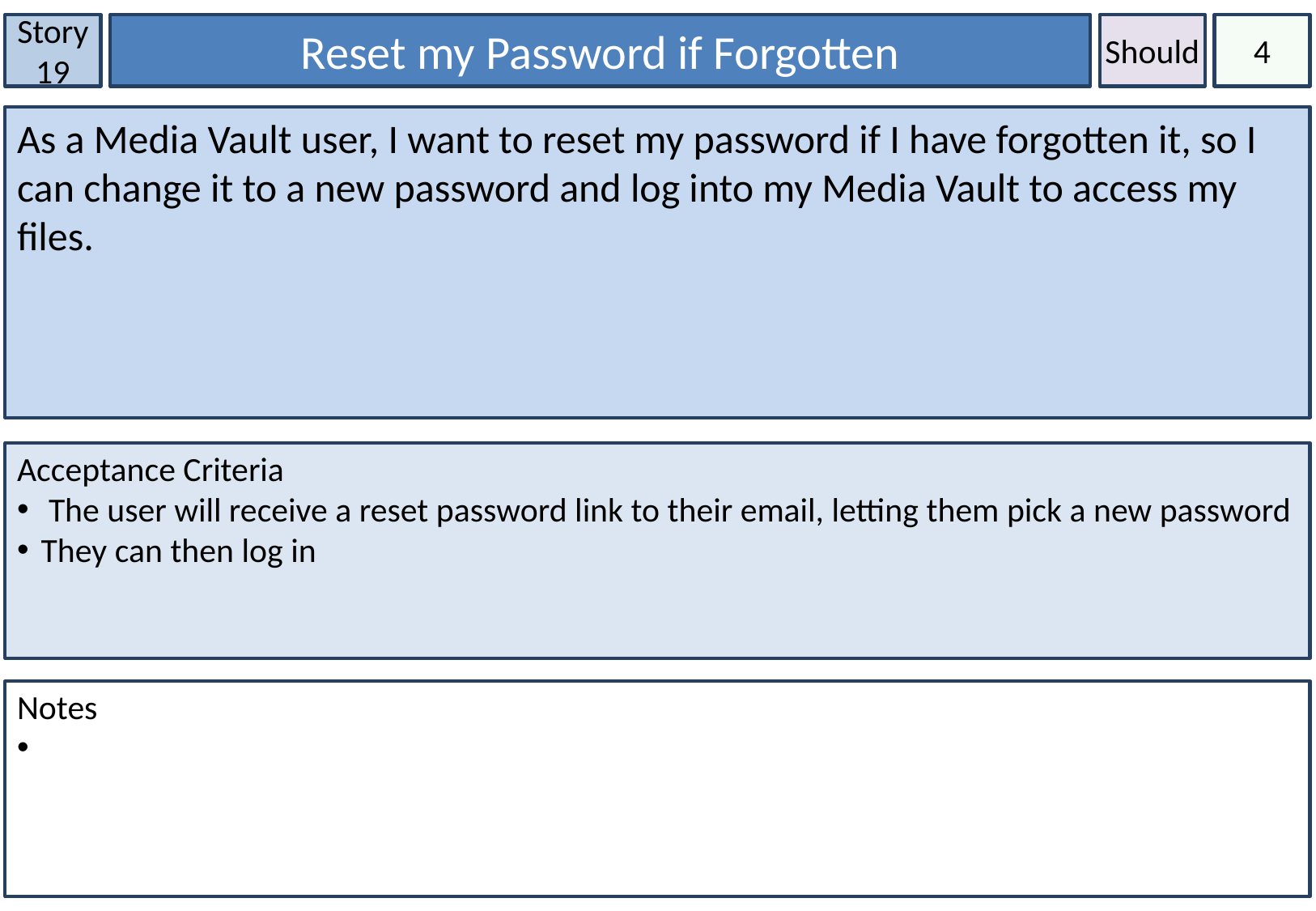

Story 19
Reset my Password if Forgotten
Should
4
As a Media Vault user, I want to reset my password if I have forgotten it, so I can change it to a new password and log into my Media Vault to access my files.
Acceptance Criteria
 The user will receive a reset password link to their email, letting them pick a new password
They can then log in
Notes